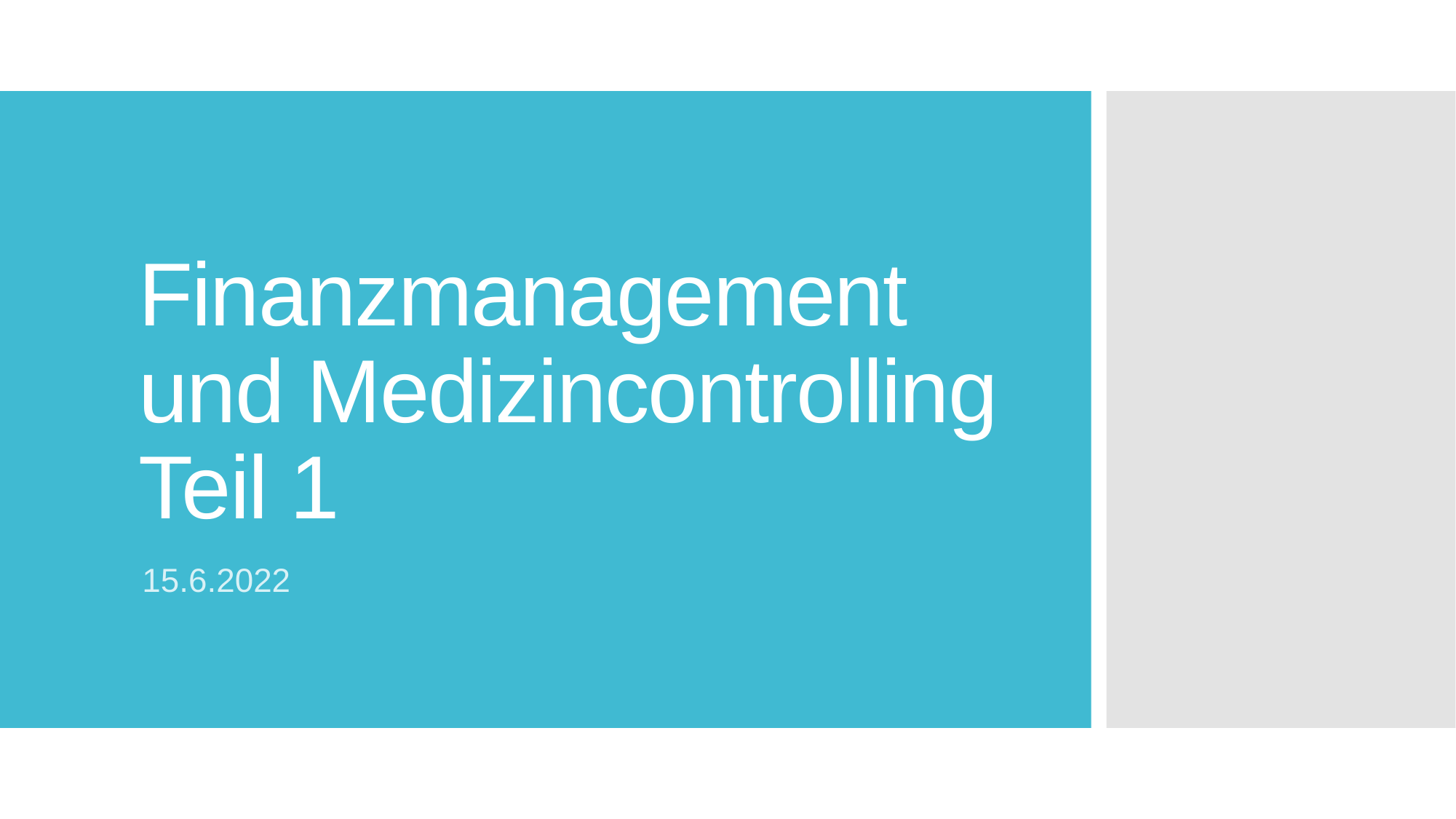

# Finanzmanagement und Medizincontrolling Teil 1
15.6.2022